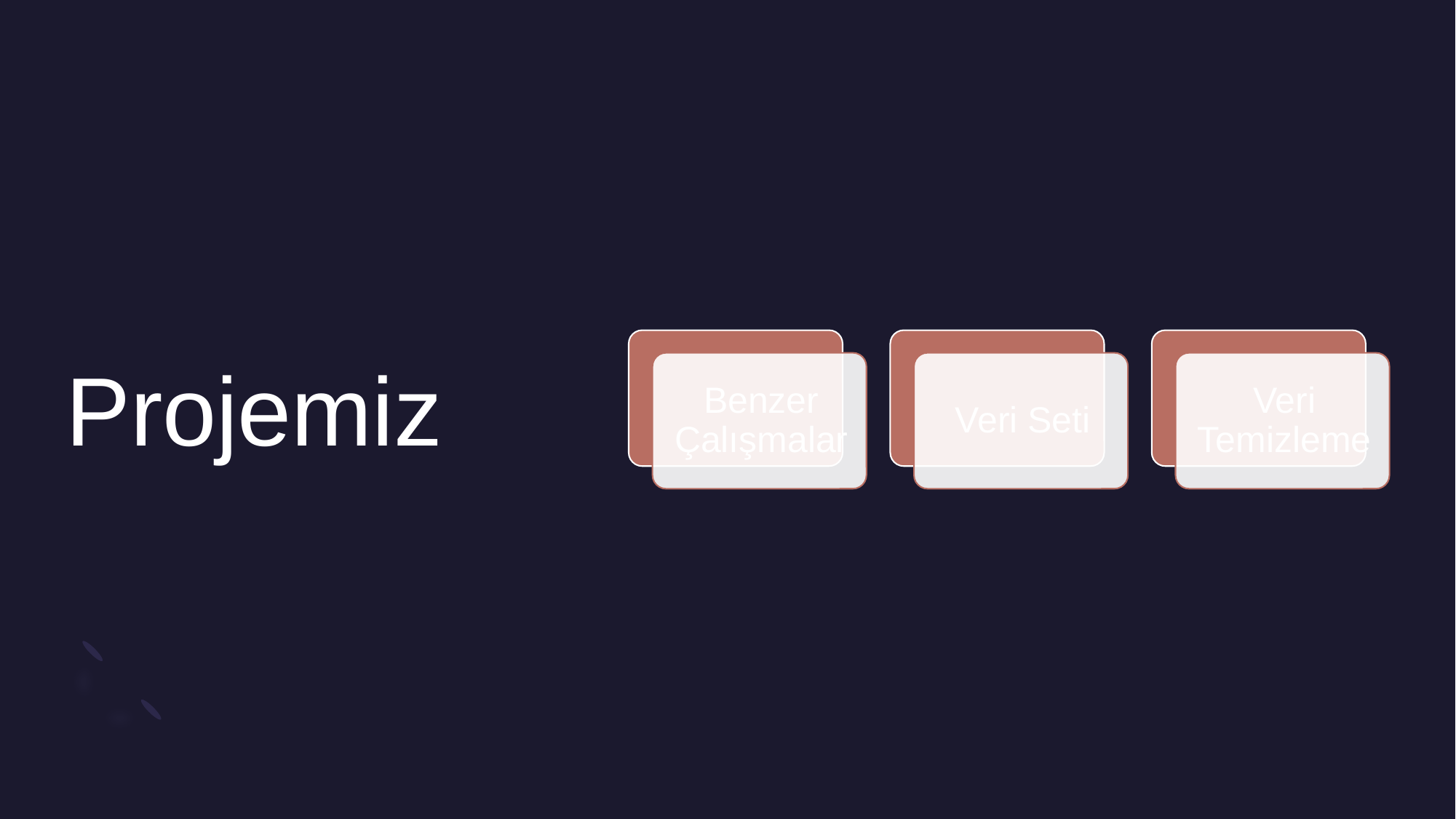

Benzer Çalışmalar
Veri Seti
Veri Temizleme
# Projemiz